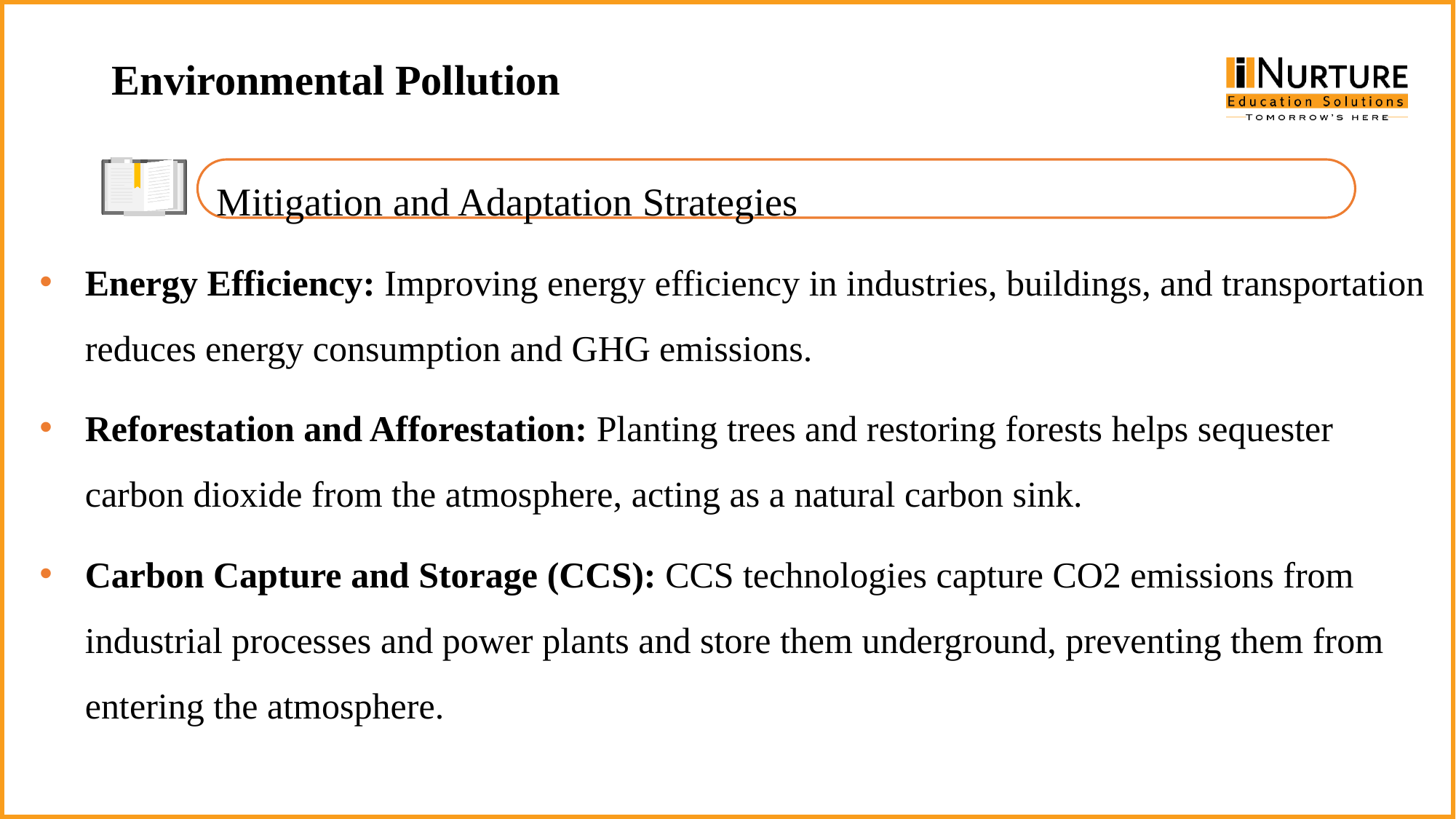

Environmental Pollution
Mitigation and Adaptation Strategies

Energy Efficiency: Improving energy efficiency in industries, buildings, and transportation reduces energy consumption and GHG emissions.
Reforestation and Afforestation: Planting trees and restoring forests helps sequester carbon dioxide from the atmosphere, acting as a natural carbon sink.
Carbon Capture and Storage (CCS): CCS technologies capture CO2 emissions from industrial processes and power plants and store them underground, preventing them from entering the atmosphere.